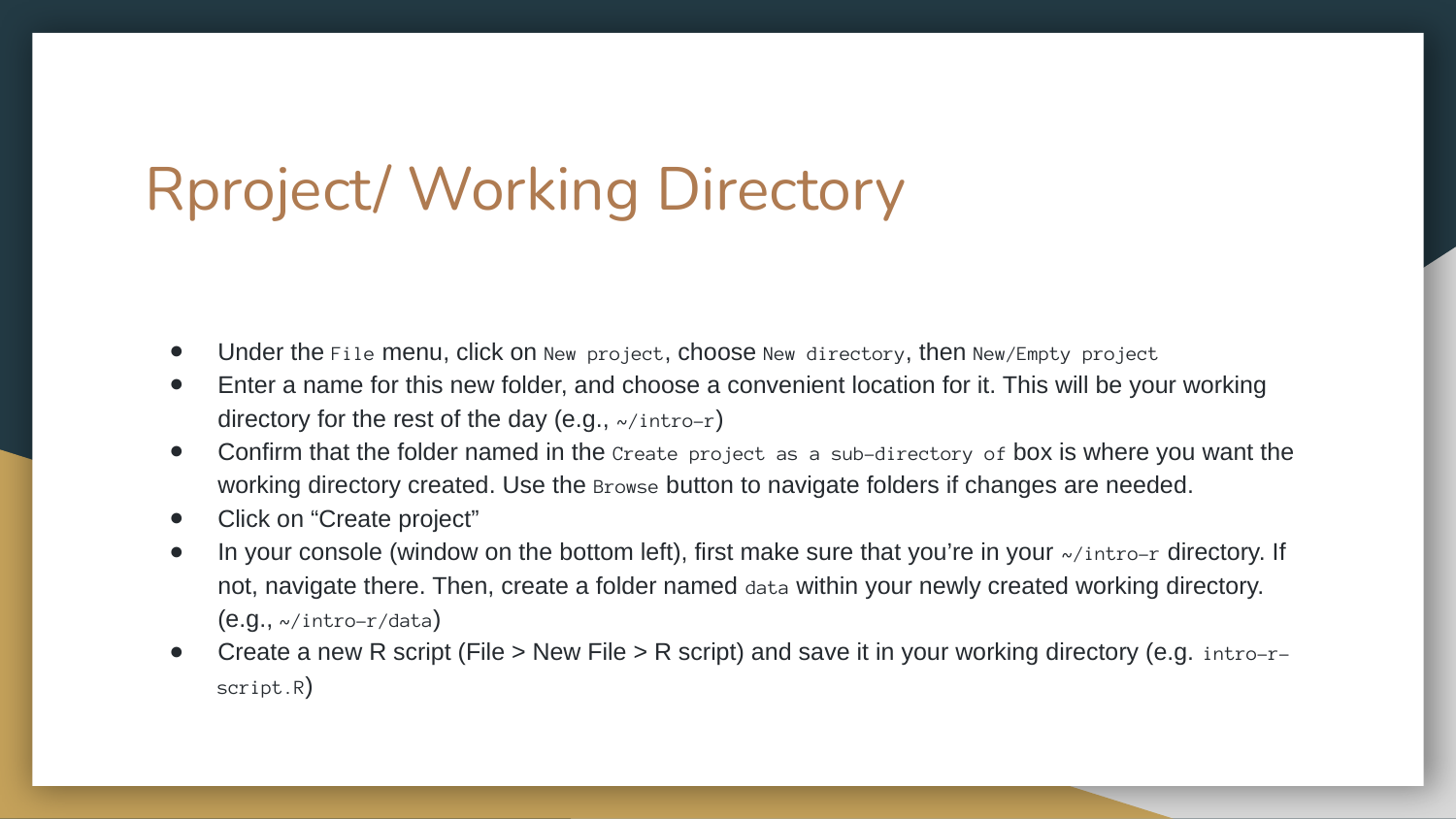

# Rproject/ Working Directory
Under the File menu, click on New project, choose New directory, then New/Empty project
Enter a name for this new folder, and choose a convenient location for it. This will be your working directory for the rest of the day (e.g., ~/intro-r)
Confirm that the folder named in the Create project as a sub-directory of box is where you want the working directory created. Use the Browse button to navigate folders if changes are needed.
Click on “Create project”
In your console (window on the bottom left), first make sure that you’re in your ~/intro-r directory. If not, navigate there. Then, create a folder named data within your newly created working directory. (e.g., ~/intro-r/data)
Create a new R script (File > New File > R script) and save it in your working directory (e.g. intro-r-script.R)